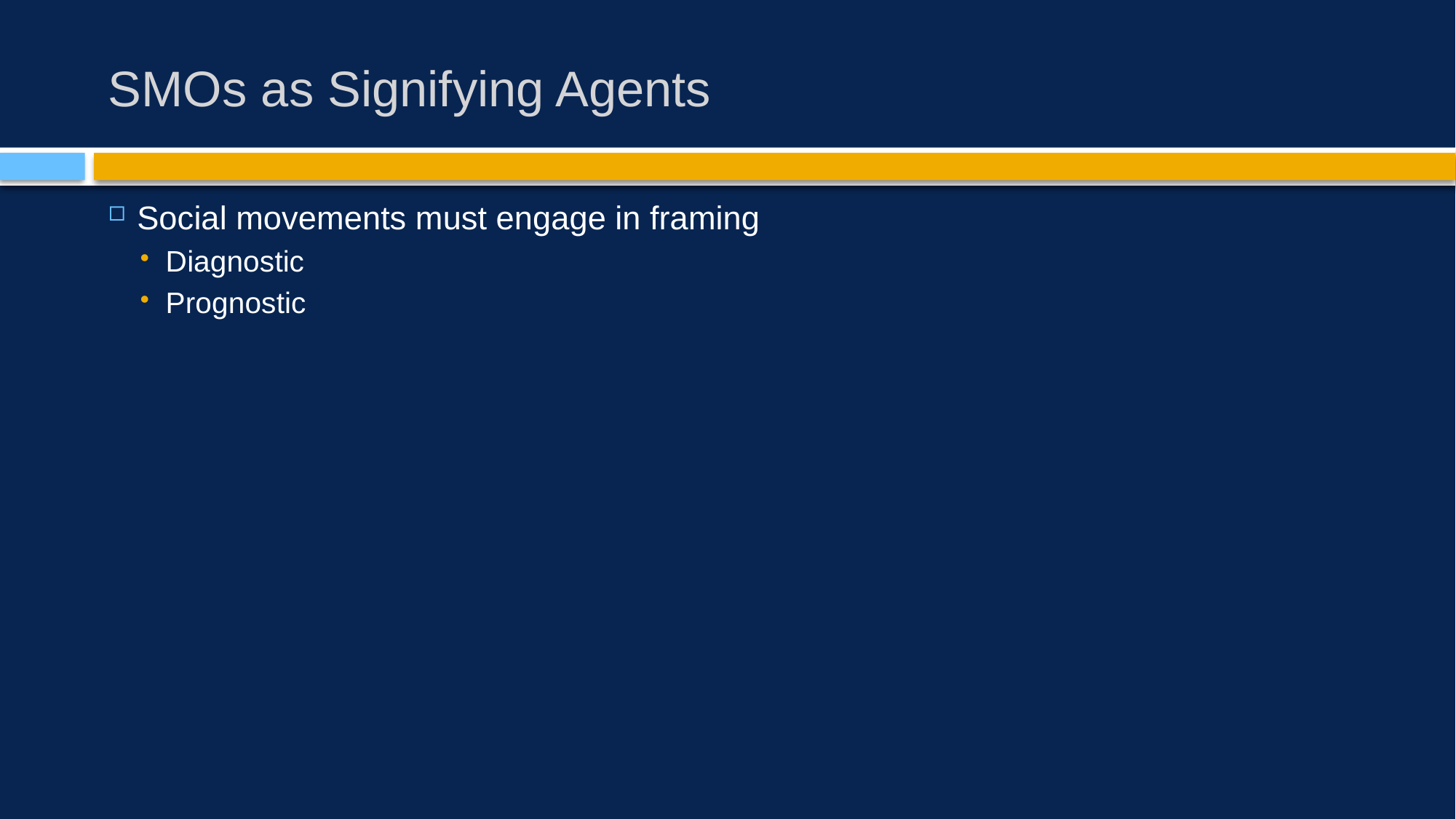

# SMOs as Signifying Agents
Social movements must engage in framing
Diagnostic
Prognostic